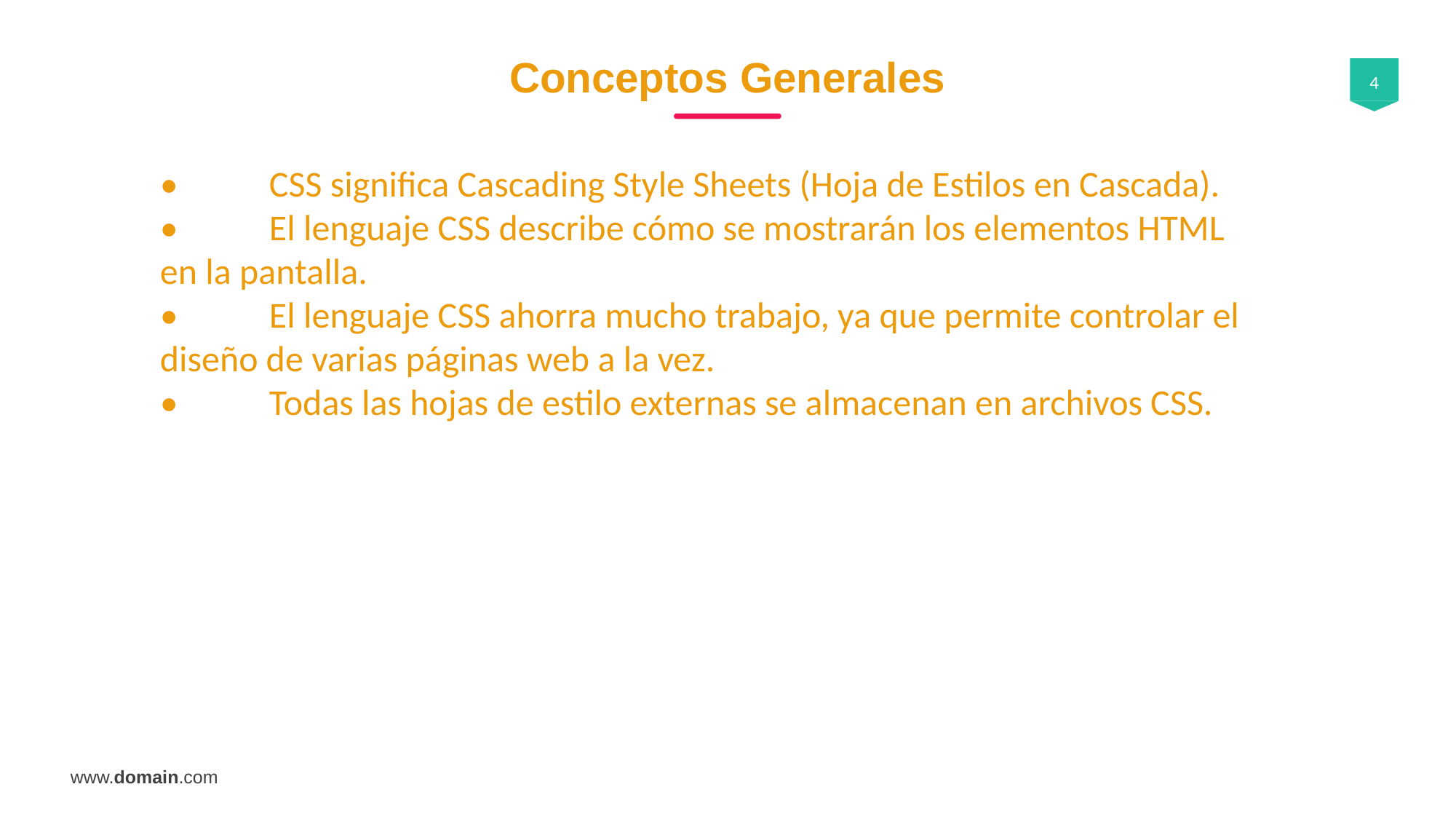

# Conceptos Generales
•	CSS significa Cascading Style Sheets (Hoja de Estilos en Cascada).
•	El lenguaje CSS describe cómo se mostrarán los elementos HTML en la pantalla.
•	El lenguaje CSS ahorra mucho trabajo, ya que permite controlar el diseño de varias páginas web a la vez.
•	Todas las hojas de estilo externas se almacenan en archivos CSS.